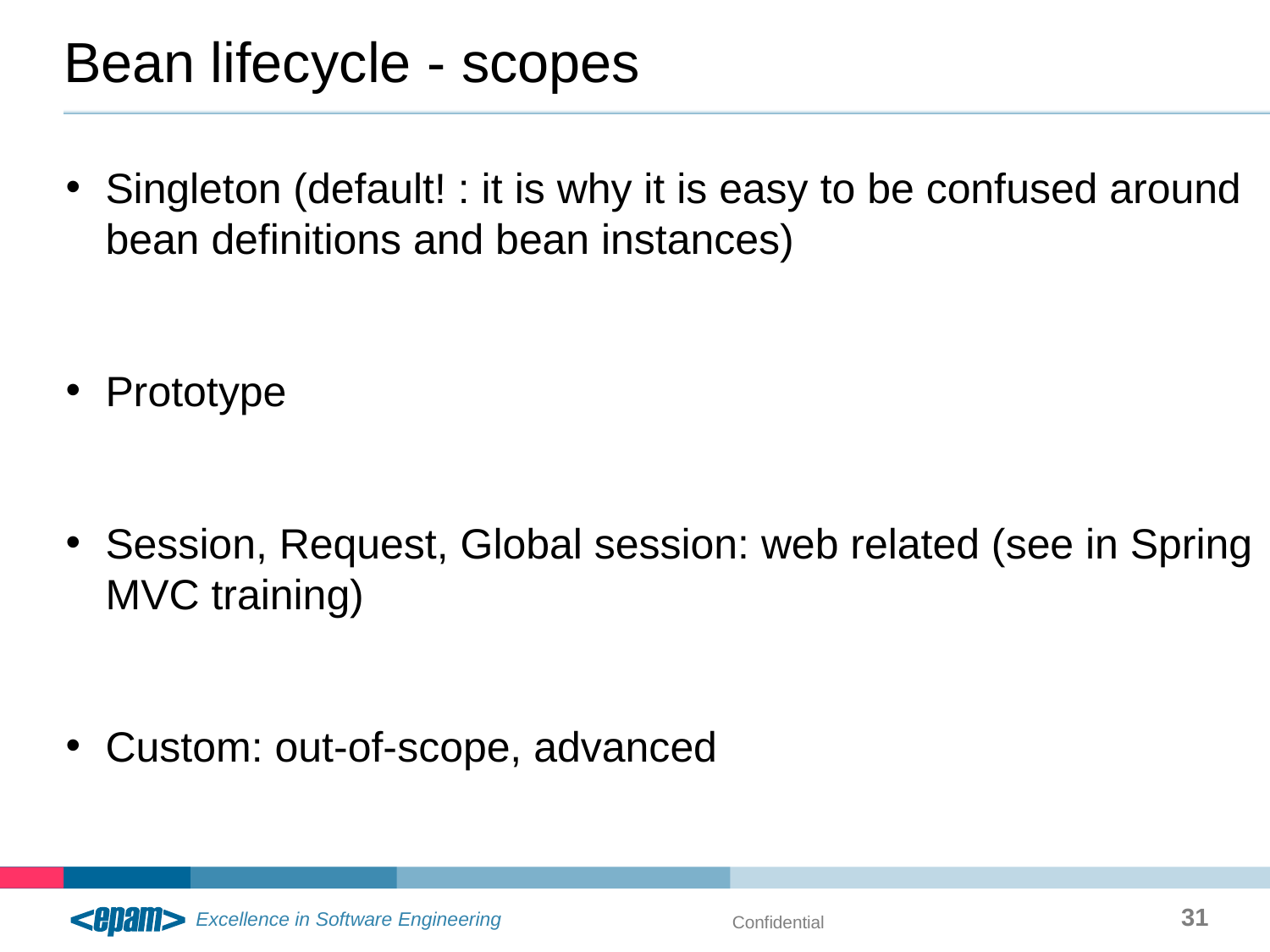

# Bean lifecycle - scopes
Singleton (default! : it is why it is easy to be confused around bean definitions and bean instances)

Prototype

Session, Request, Global session: web related (see in Spring MVC training)

Custom: out-of-scope, advanced
31
Confidential